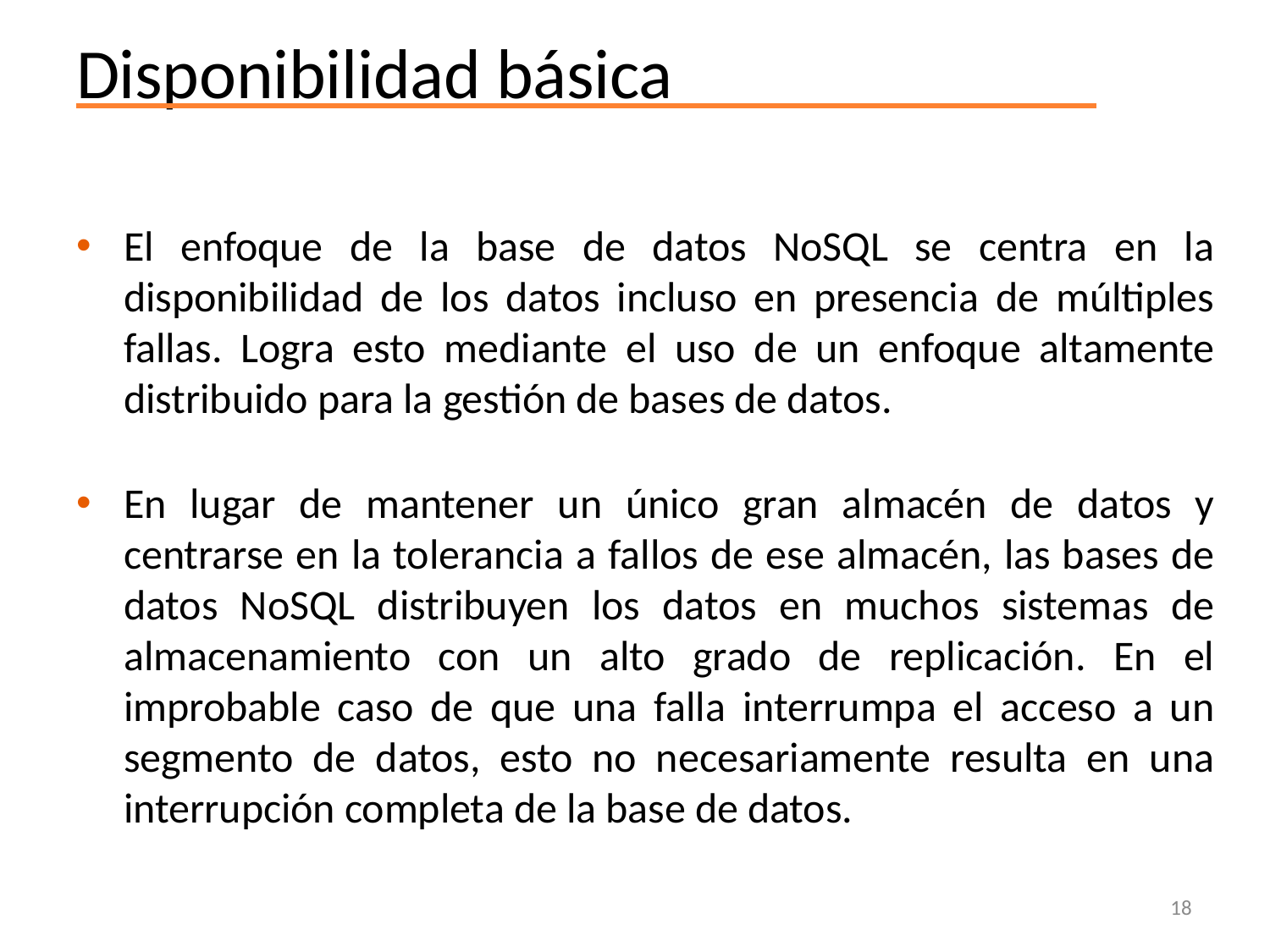

# Disponibilidad básica
El enfoque de la base de datos NoSQL se centra en la disponibilidad de los datos incluso en presencia de múltiples fallas. Logra esto mediante el uso de un enfoque altamente distribuido para la gestión de bases de datos.

En lugar de mantener un único gran almacén de datos y centrarse en la tolerancia a fallos de ese almacén, las bases de datos NoSQL distribuyen los datos en muchos sistemas de almacenamiento con un alto grado de replicación. En el improbable caso de que una falla interrumpa el acceso a un segmento de datos, esto no necesariamente resulta en una interrupción completa de la base de datos.

18